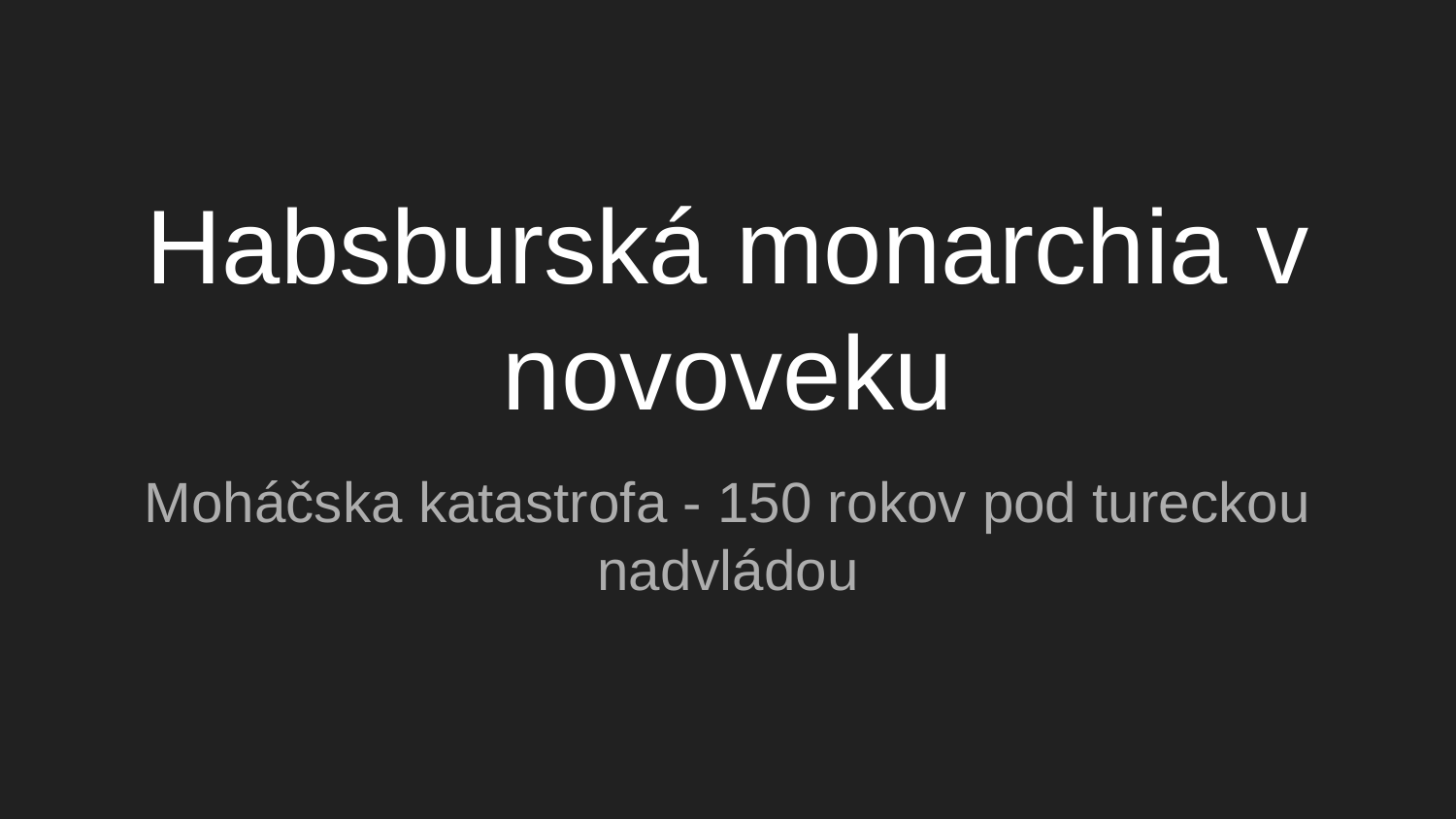

# Habsburská monarchia v novoveku
Moháčska katastrofa - 150 rokov pod tureckou nadvládou